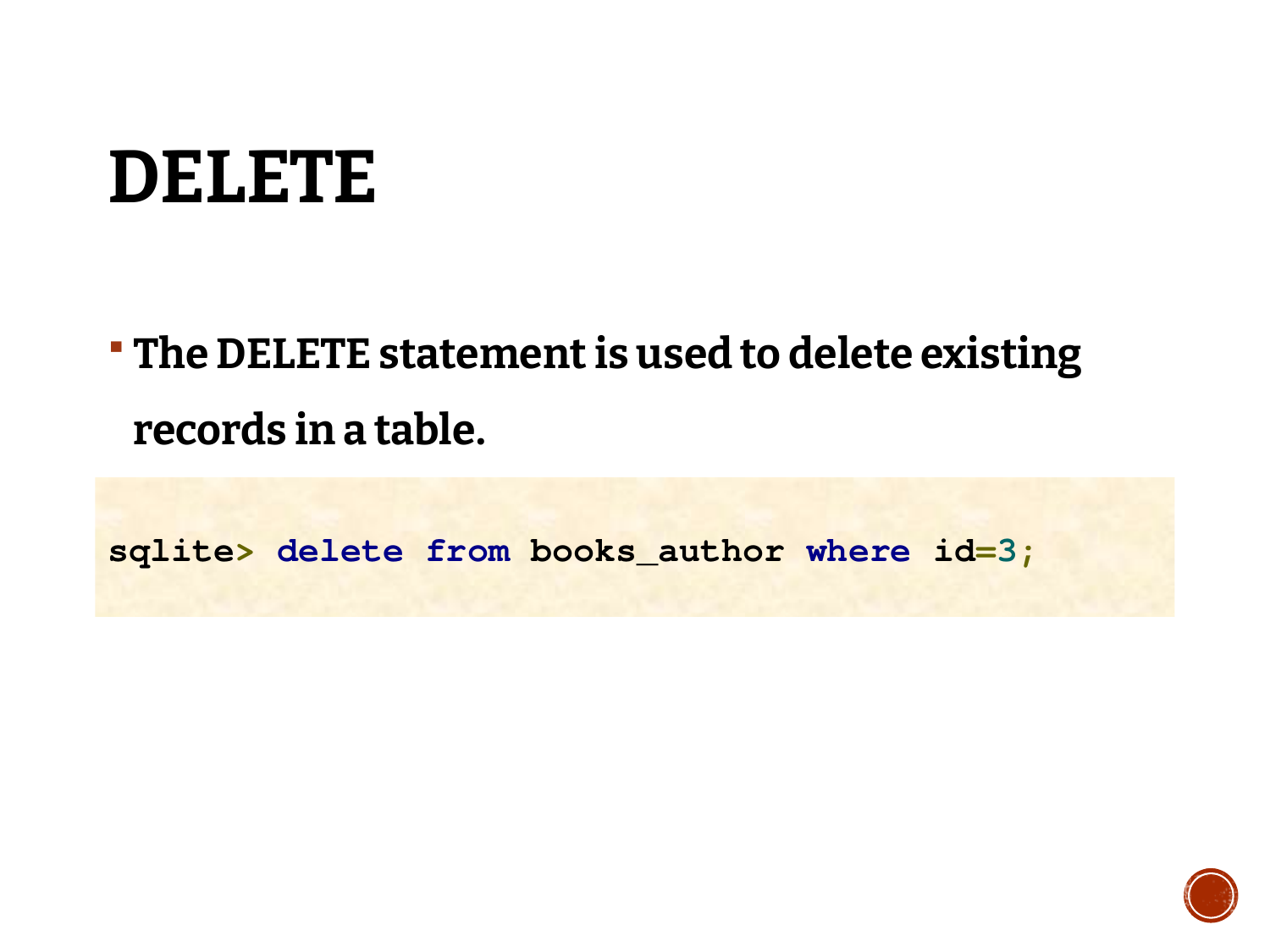

# delete
The DELETE statement is used to delete existing records in a table.

sqlite> delete from books_author where id=3;